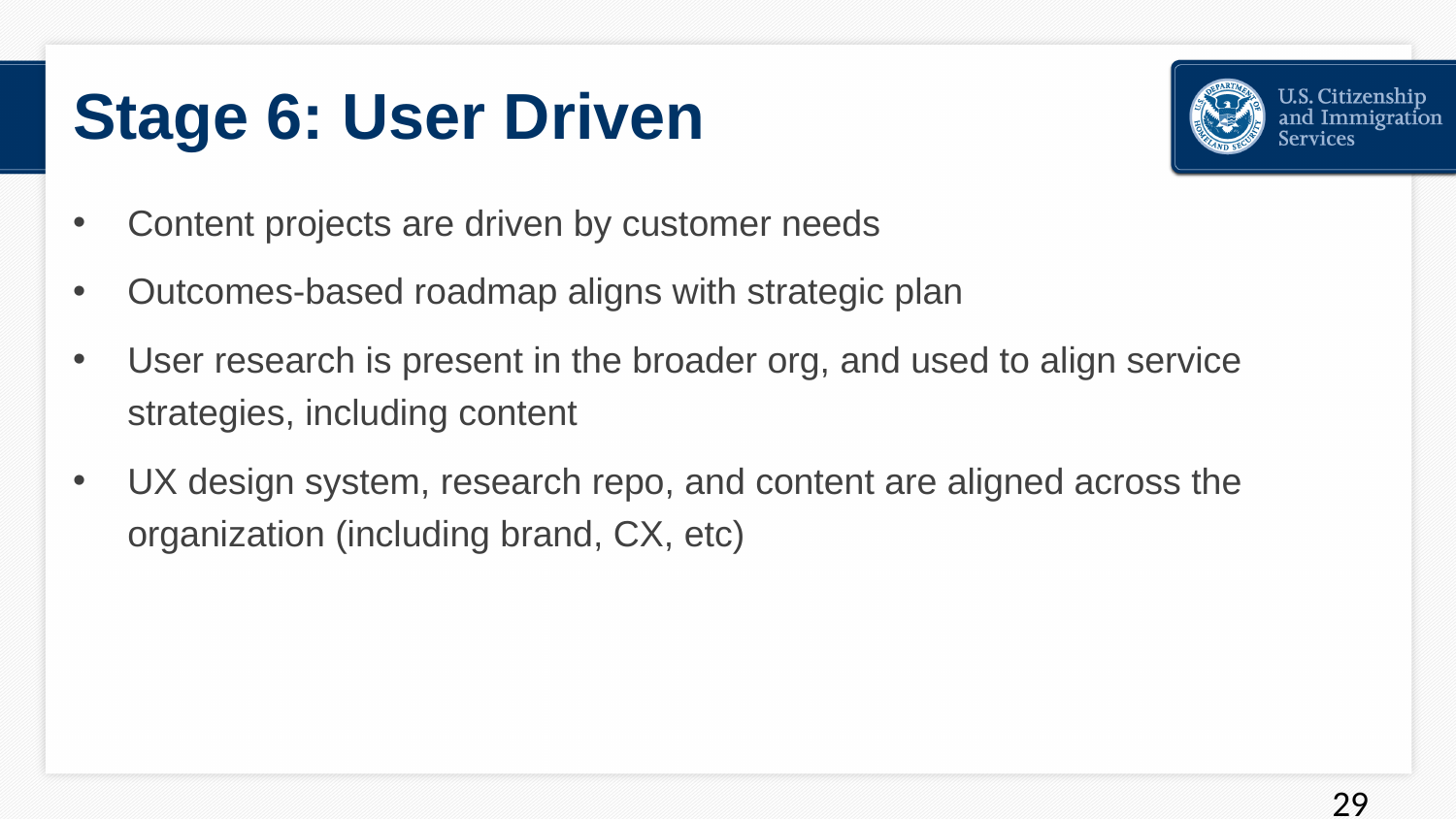

# Stage 6: User Driven
Content projects are driven by customer needs
Outcomes-based roadmap aligns with strategic plan
User research is present in the broader org, and used to align service strategies, including content
UX design system, research repo, and content are aligned across the organization (including brand, CX, etc)
29